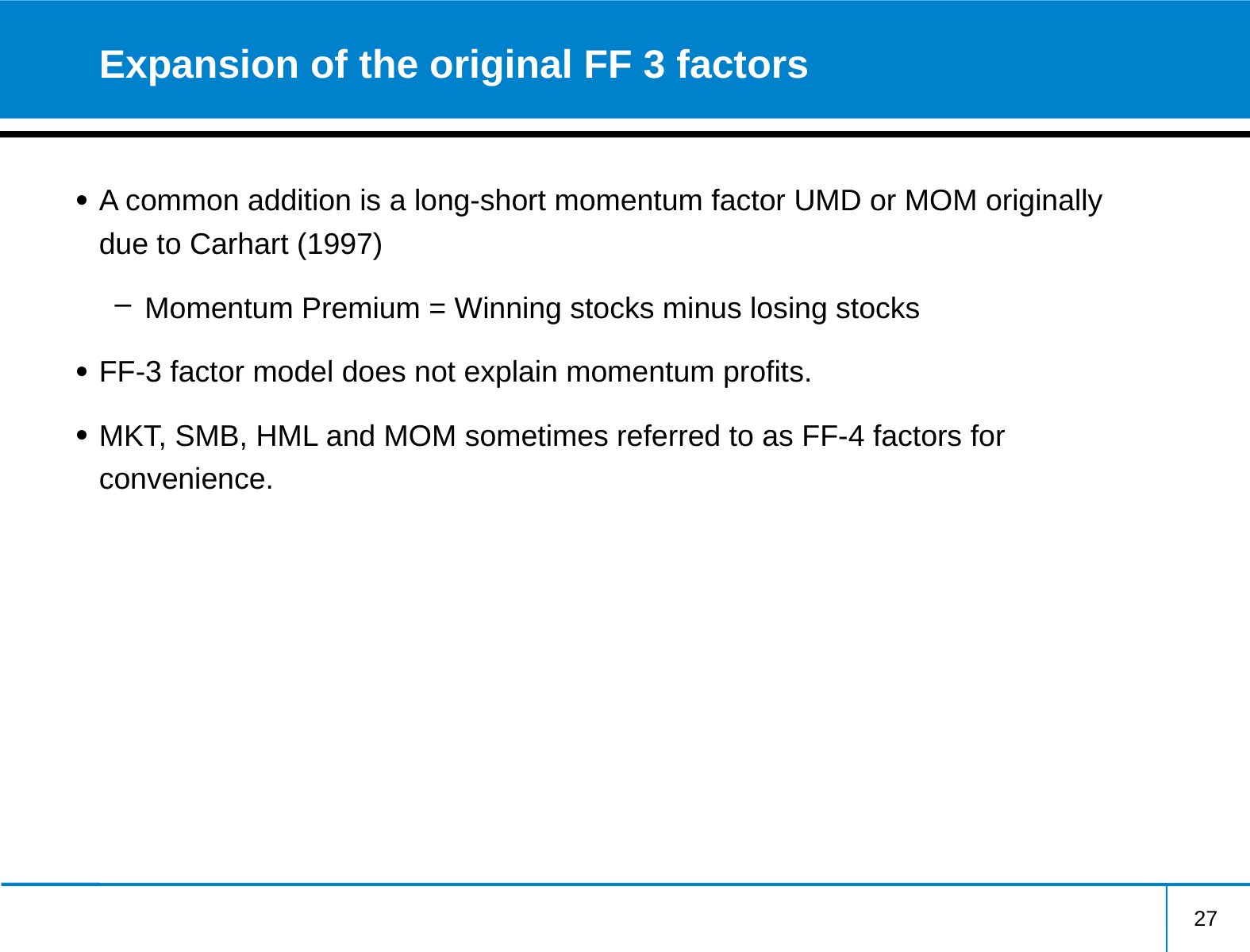

# Expansion of the original FF 3 factors
A common addition is a long-short momentum factor UMD or MOM originally due to Carhart (1997)
Momentum Premium = Winning stocks minus losing stocks
FF-3 factor model does not explain momentum profits.
MKT, SMB, HML and MOM sometimes referred to as FF-4 factors for convenience.

27